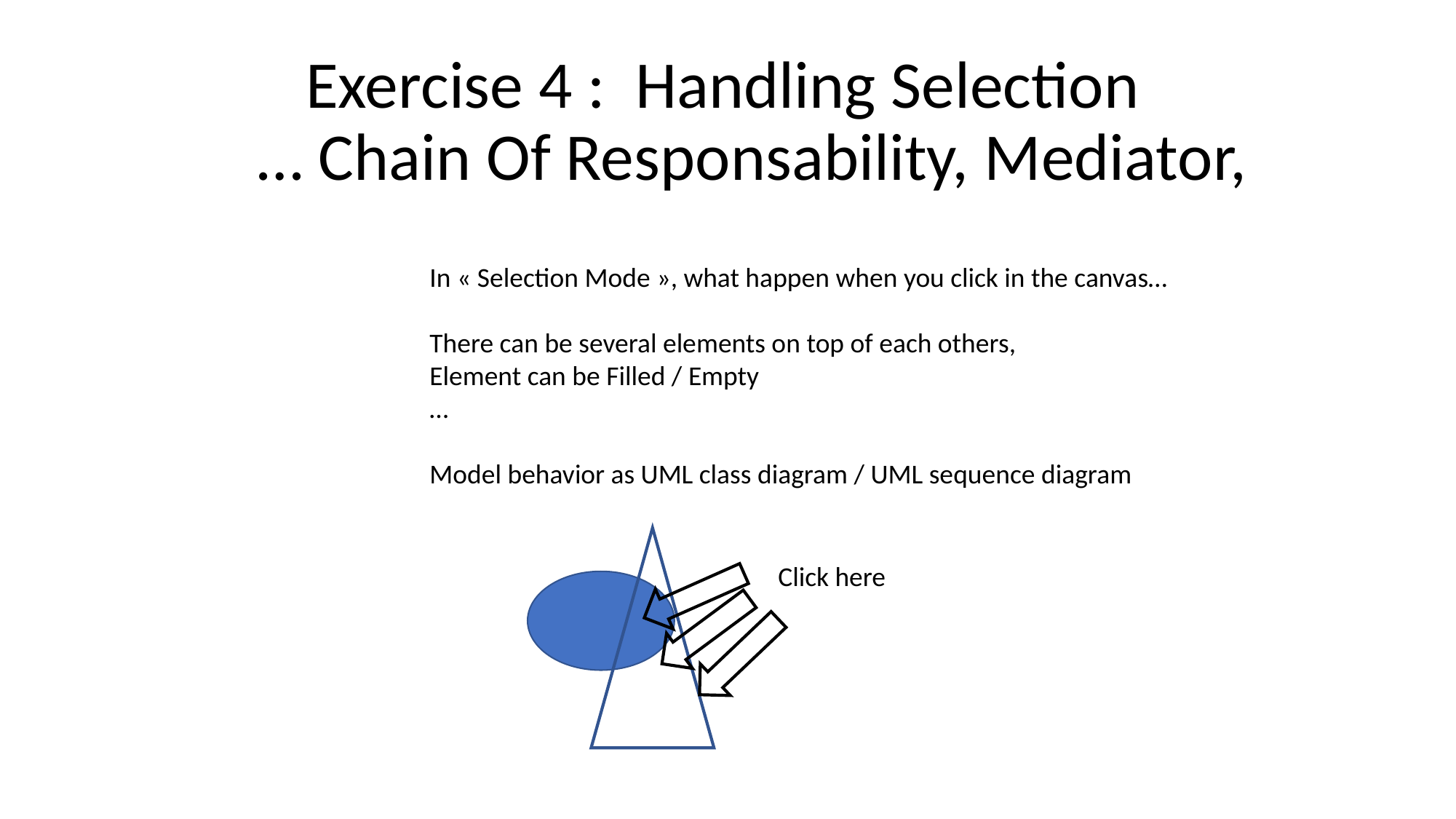

# Exercise 4 :  Handling Selection … Chain Of Responsability, Mediator,
In « Selection Mode », what happen when you click in the canvas…

There can be several elements on top of each others,
Element can be Filled / Empty
…

Model behavior as UML class diagram / UML sequence diagram

Click here